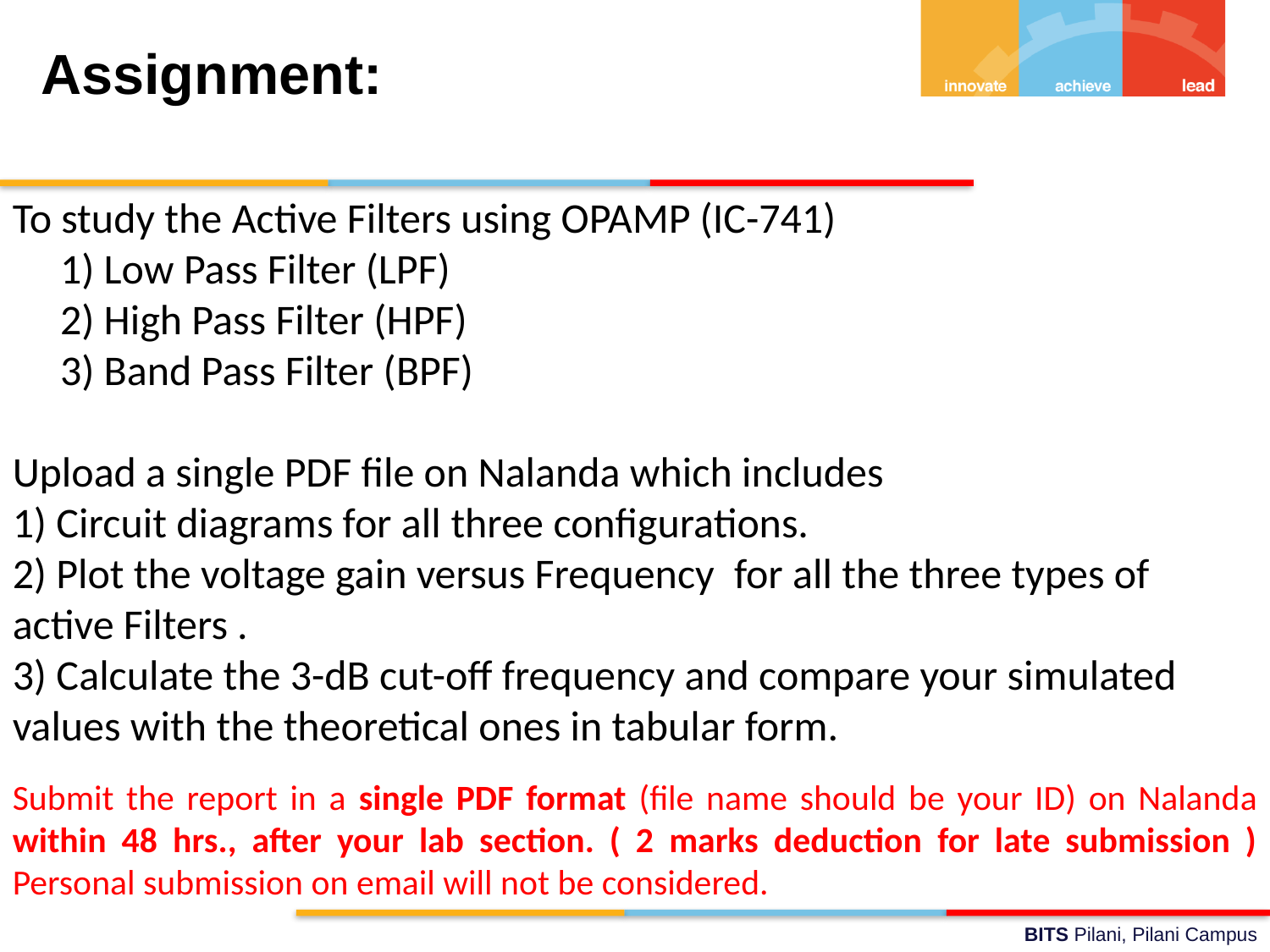

# Assignment:
To study the Active Filters using OPAMP (IC-741)
     1) Low Pass Filter (LPF)
     2) High Pass Filter (HPF)
     3) Band Pass Filter (BPF)

Upload a single PDF file on Nalanda which includes
1) Circuit diagrams for all three configurations.
2) Plot the voltage gain versus Frequency  for all the three types of active Filters .
3) Calculate the 3-dB cut-off frequency and compare your simulated values with the theoretical ones in tabular form.

Submit the report in a single PDF format (file name should be your ID) on Nalanda within 48 hrs., after your lab section. ( 2 marks deduction for late submission ) Personal submission on email will not be considered.